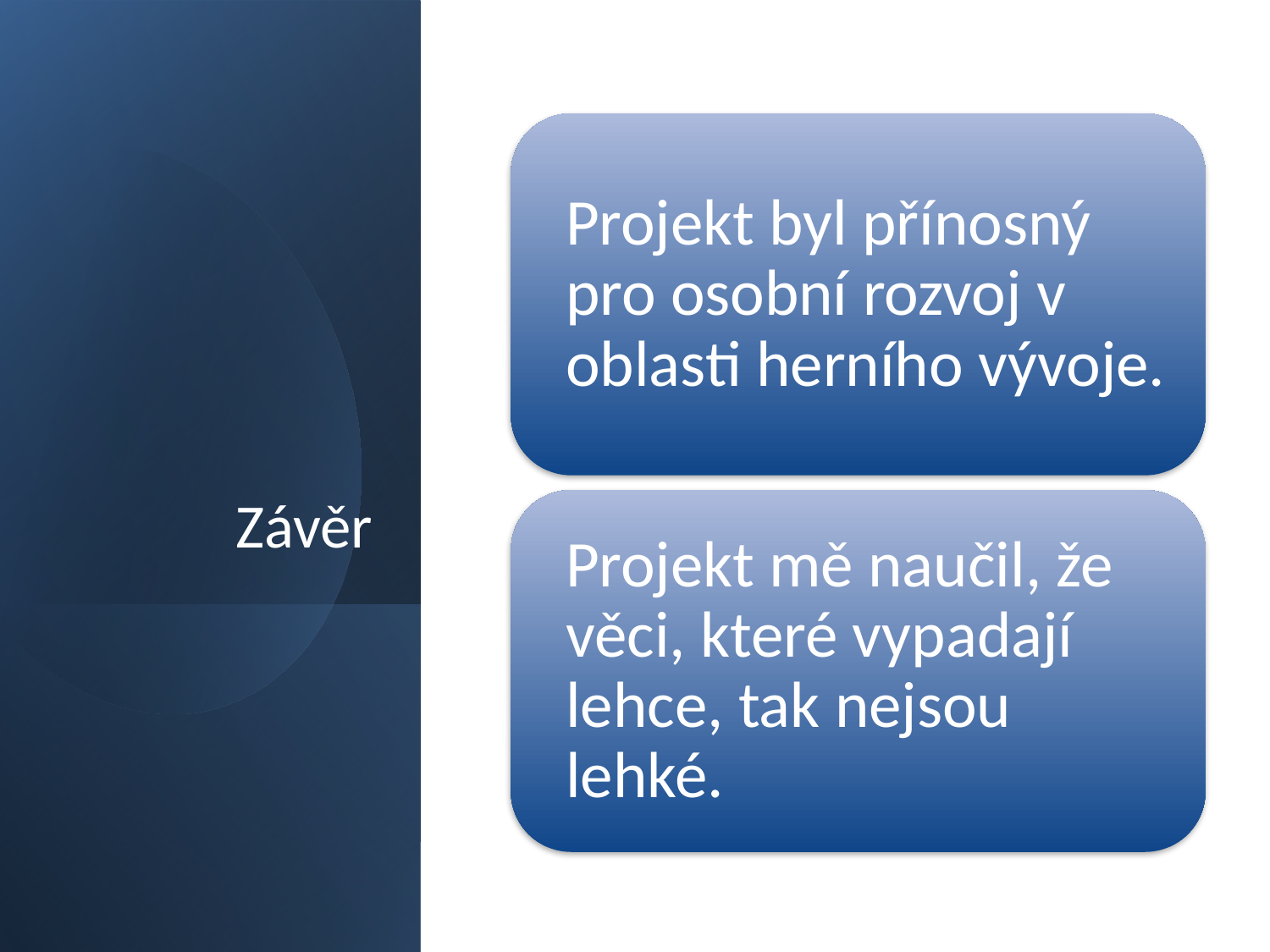

Projekt byl přínosný pro osobní rozvoj v oblasti herního vývoje.
Projekt mě naučil, že věci, které vypadají lehce, tak nejsou lehké.

# Závěr